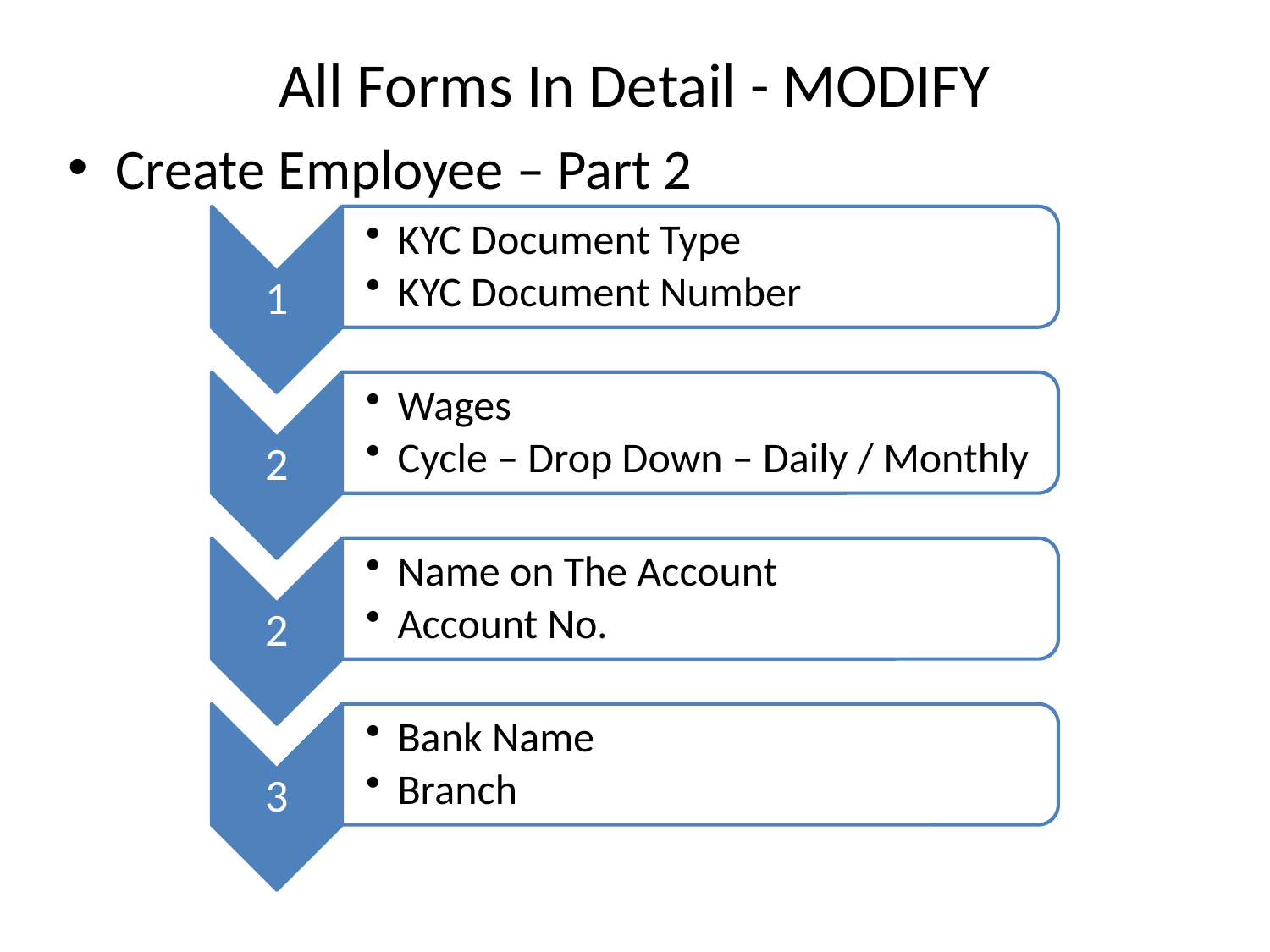

# All Forms In Detail - MODIFY
Create Employee – Part 2
1
KYC Document Type
KYC Document Number
2
Wages
Cycle – Drop Down – Daily / Monthly
2
Name on The Account
Account No.
3
Bank Name
Branch